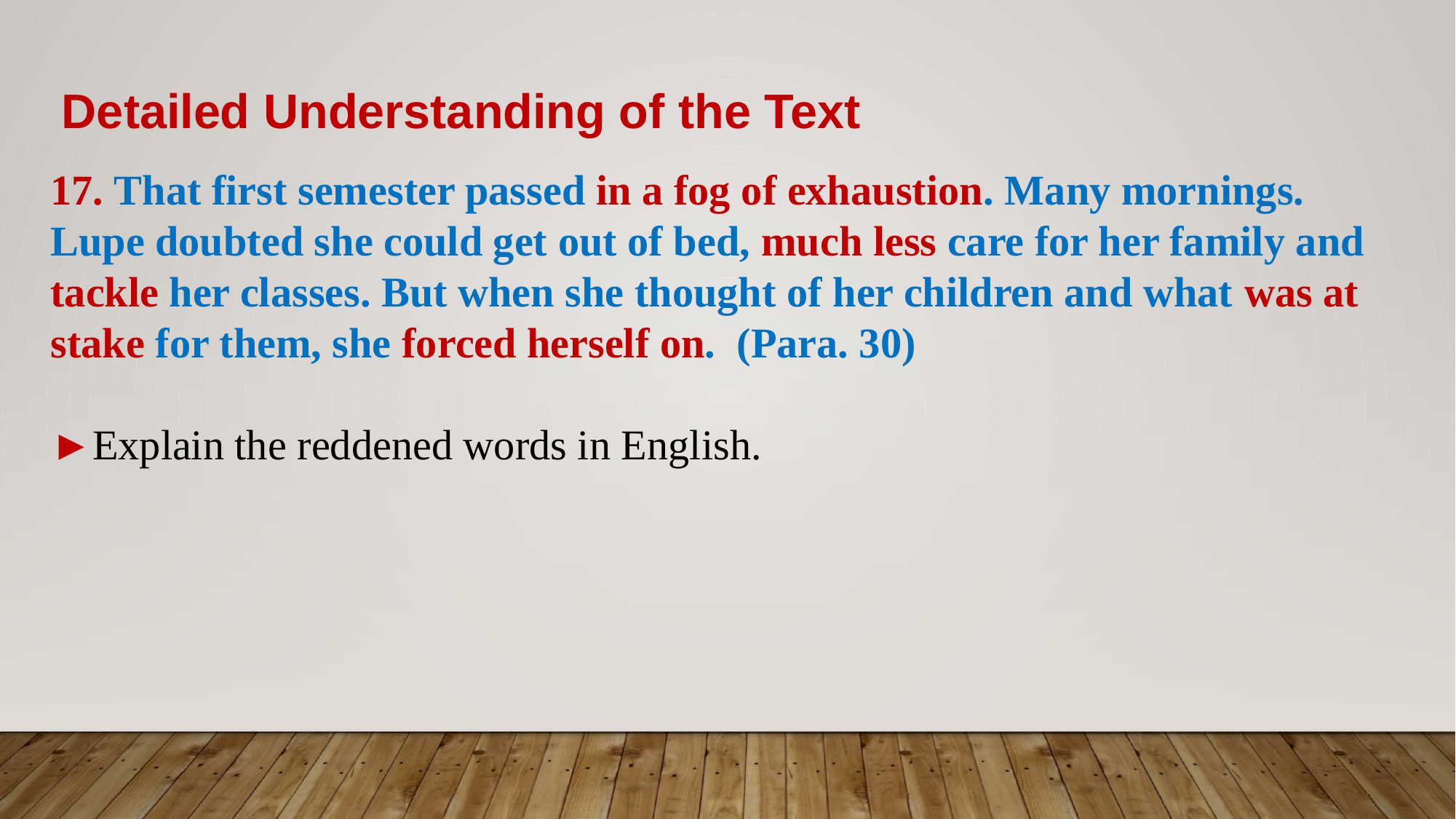

Detailed Understanding of the Text
17. That first semester passed in a fog of exhaustion. Many mornings. Lupe doubted she could get out of bed, much less care for her family and tackle her classes. But when she thought of her children and what was at stake for them, she forced herself on.  (Para. 30)

►Explain the reddened words in English.